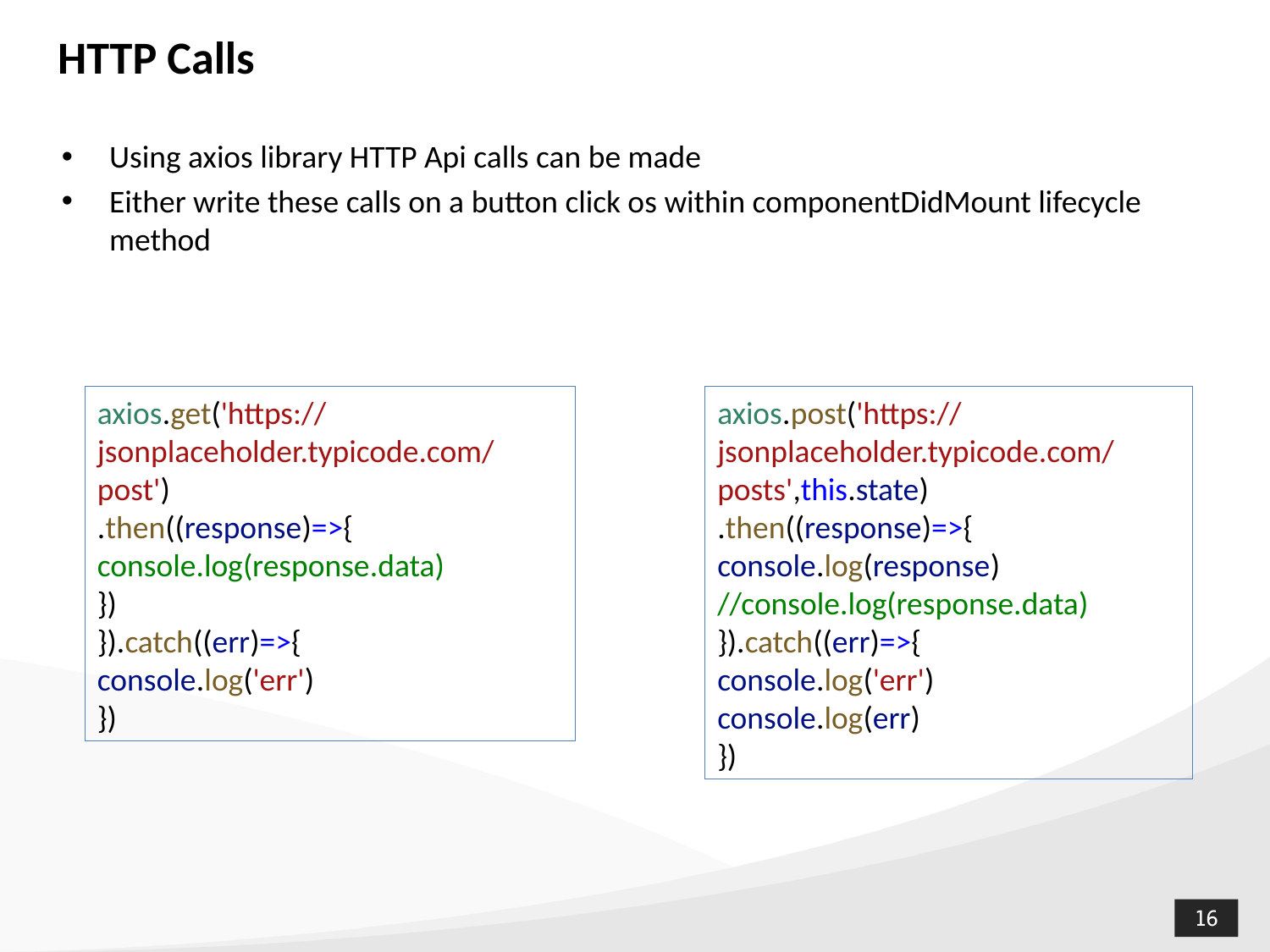

HTTP Calls
Using axios library HTTP Api calls can be made
Either write these calls on a button click os within componentDidMount lifecycle method
axios.get('https://jsonplaceholder.typicode.com/post')
.then((response)=>{
console.log(response.data)
})
}).catch((err)=>{
console.log('err')
})
axios.post('https://jsonplaceholder.typicode.com/posts',this.state)
.then((response)=>{
console.log(response)
//console.log(response.data)
}).catch((err)=>{
console.log('err')
console.log(err)
})